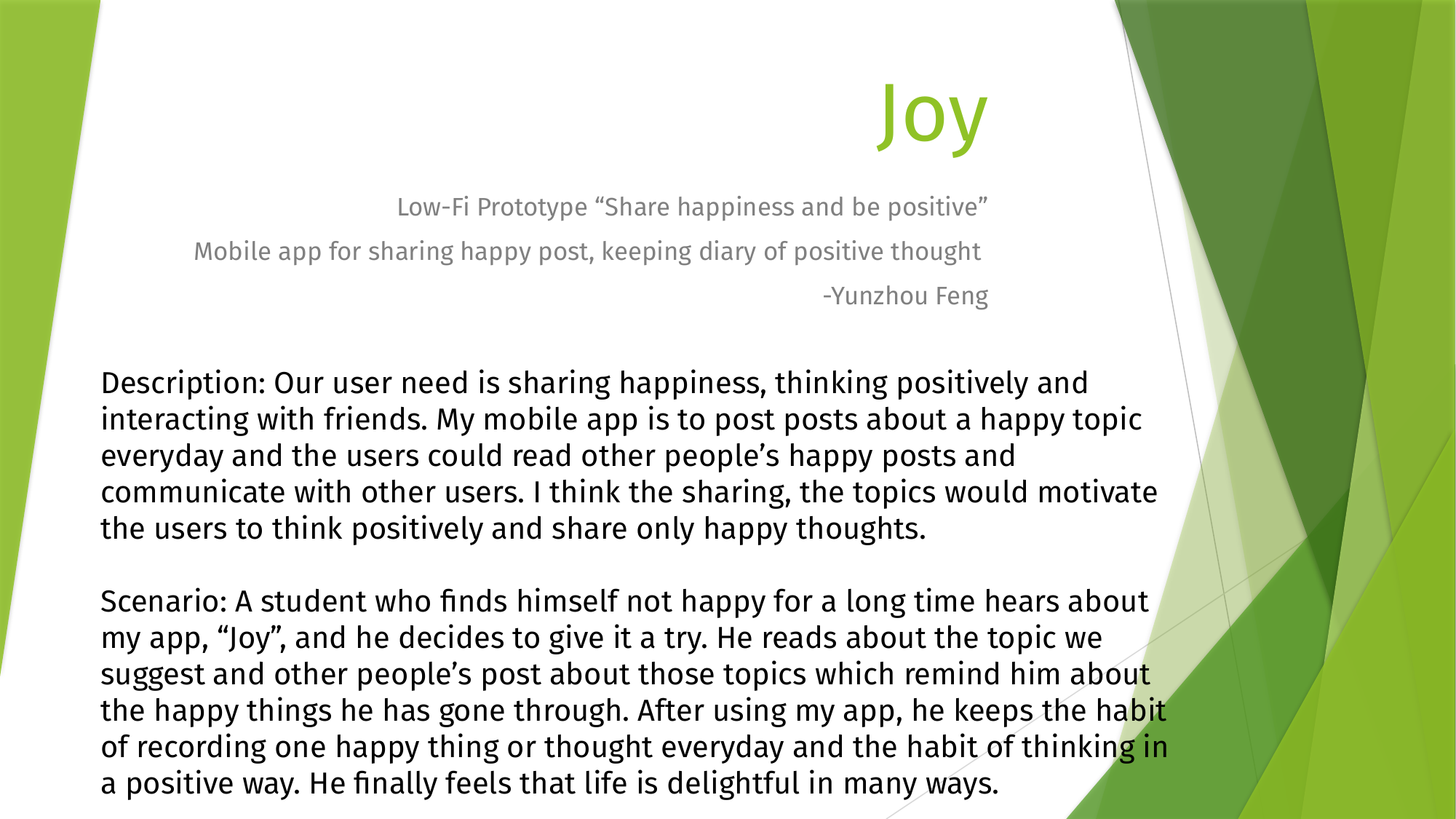

# Joy
Low-Fi Prototype “Share happiness and be positive”
Mobile app for sharing happy post, keeping diary of positive thought
-Yunzhou Feng
Description: Our user need is sharing happiness, thinking positively and interacting with friends. My mobile app is to post posts about a happy topic everyday and the users could read other people’s happy posts and communicate with other users. I think the sharing, the topics would motivate the users to think positively and share only happy thoughts.

Scenario: A student who finds himself not happy for a long time hears about my app, “Joy”, and he decides to give it a try. He reads about the topic we suggest and other people’s post about those topics which remind him about the happy things he has gone through. After using my app, he keeps the habit of recording one happy thing or thought everyday and the habit of thinking in a positive way. He finally feels that life is delightful in many ways.